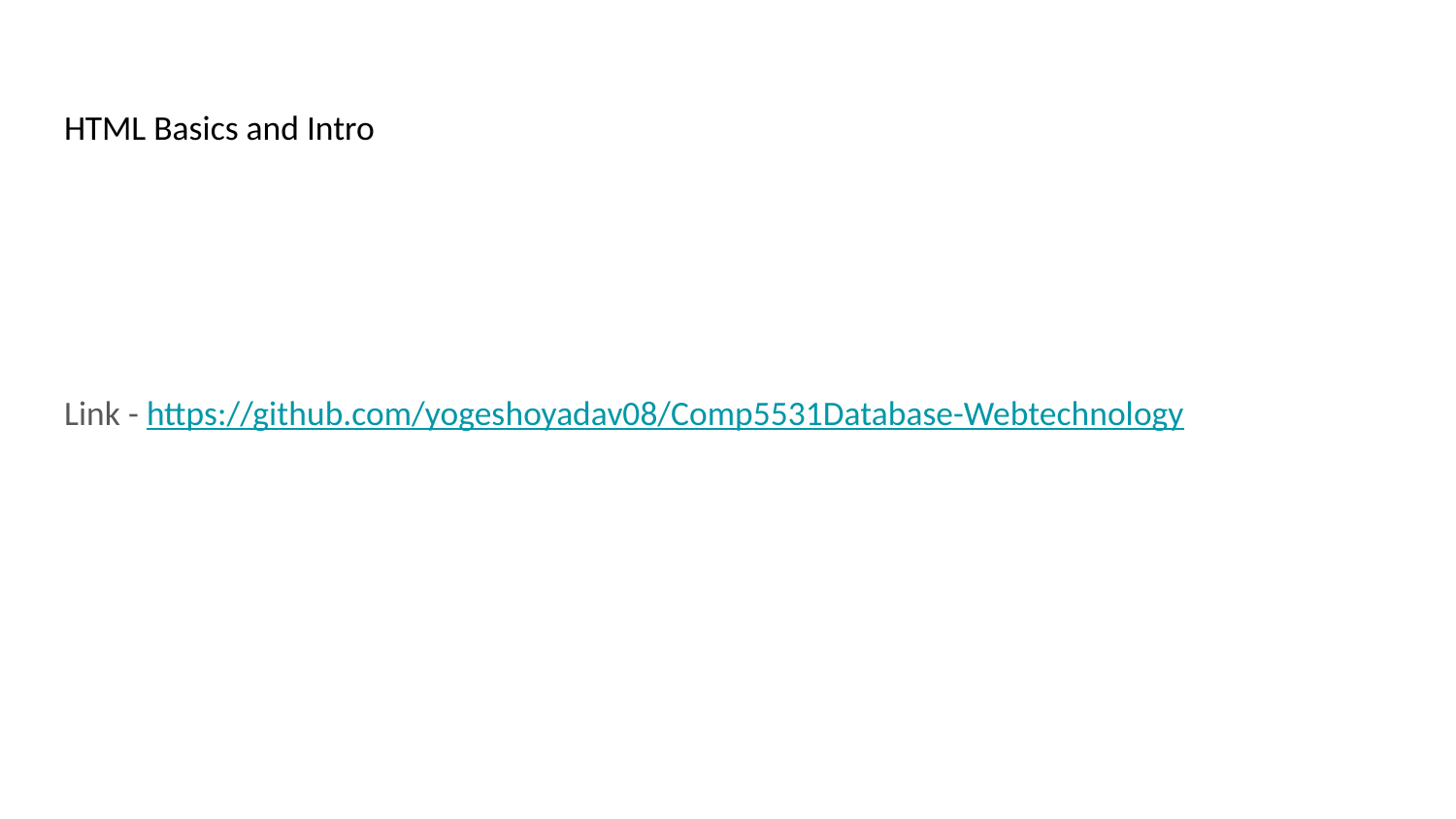

# HTML Basics and Intro
Link - https://github.com/yogeshoyadav08/Comp5531Database-Webtechnology